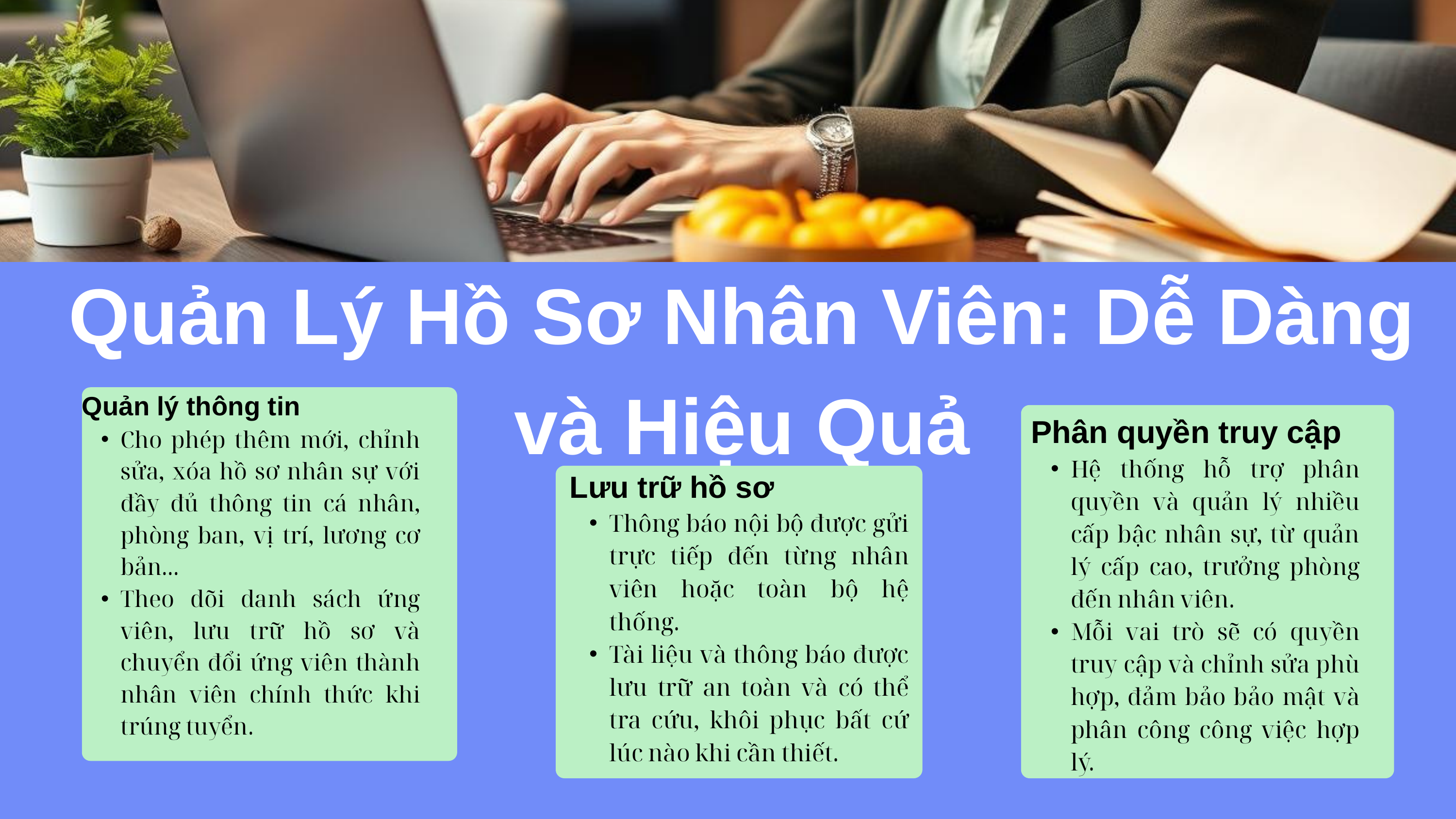

Quản Lý Hồ Sơ Nhân Viên: Dễ Dàng và Hiệu Quả
Quản lý thông tin
Cho phép thêm mới, chỉnh sửa, xóa hồ sơ nhân sự với đầy đủ thông tin cá nhân, phòng ban, vị trí, lương cơ bản...
Theo dõi danh sách ứng viên, lưu trữ hồ sơ và chuyển đổi ứng viên thành nhân viên chính thức khi trúng tuyển.

Phân quyền truy cập
Hệ thống hỗ trợ phân quyền và quản lý nhiều cấp bậc nhân sự, từ quản lý cấp cao, trưởng phòng đến nhân viên.
Mỗi vai trò sẽ có quyền truy cập và chỉnh sửa phù hợp, đảm bảo bảo mật và phân công công việc hợp lý.
Lưu trữ hồ sơ
Thông báo nội bộ được gửi trực tiếp đến từng nhân viên hoặc toàn bộ hệ thống.
Tài liệu và thông báo được lưu trữ an toàn và có thể tra cứu, khôi phục bất cứ lúc nào khi cần thiết.

5